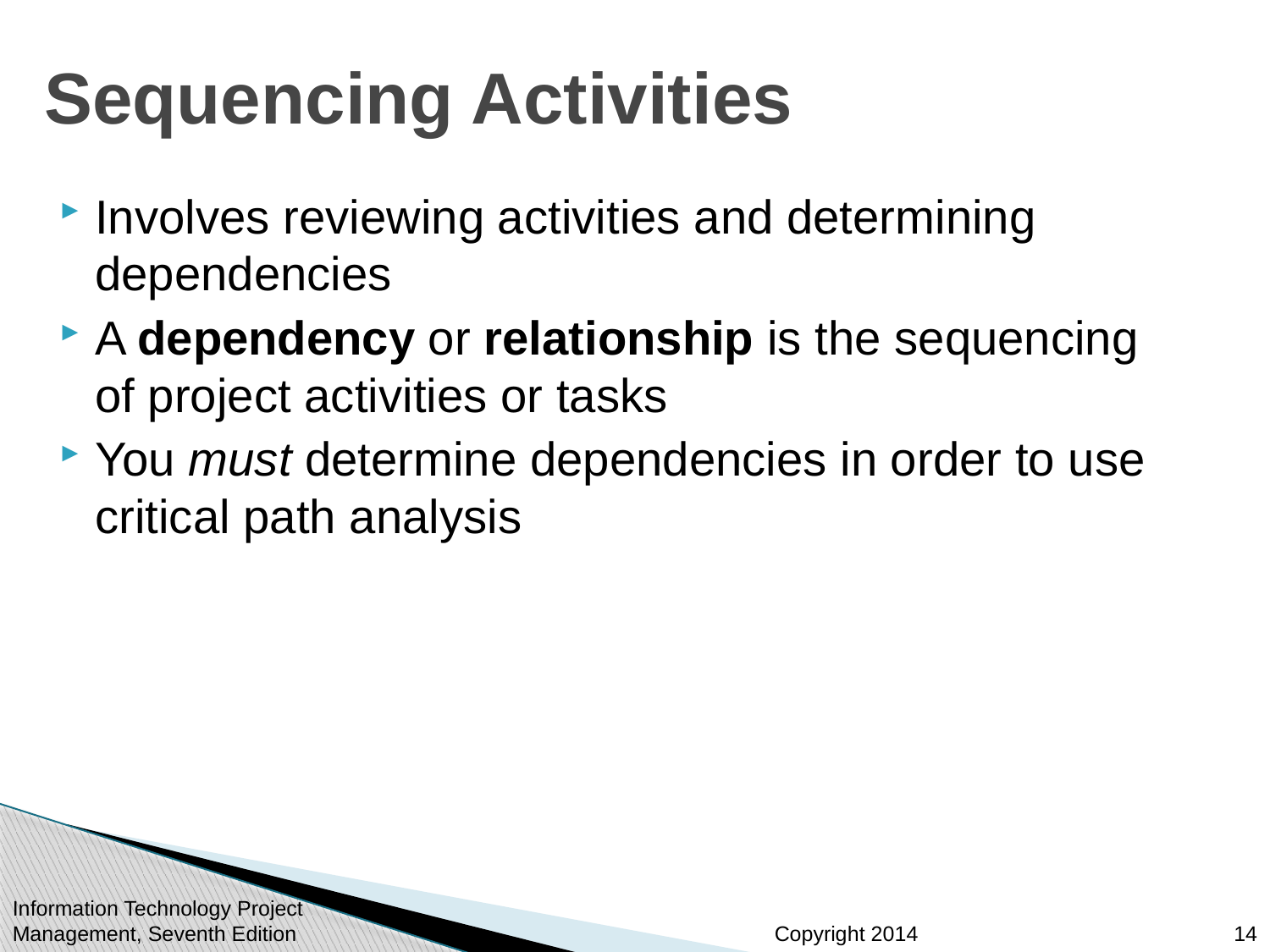

# Sequencing Activities
Involves reviewing activities and determining dependencies
A dependency or relationship is the sequencing of project activities or tasks
You must determine dependencies in order to use critical path analysis
14